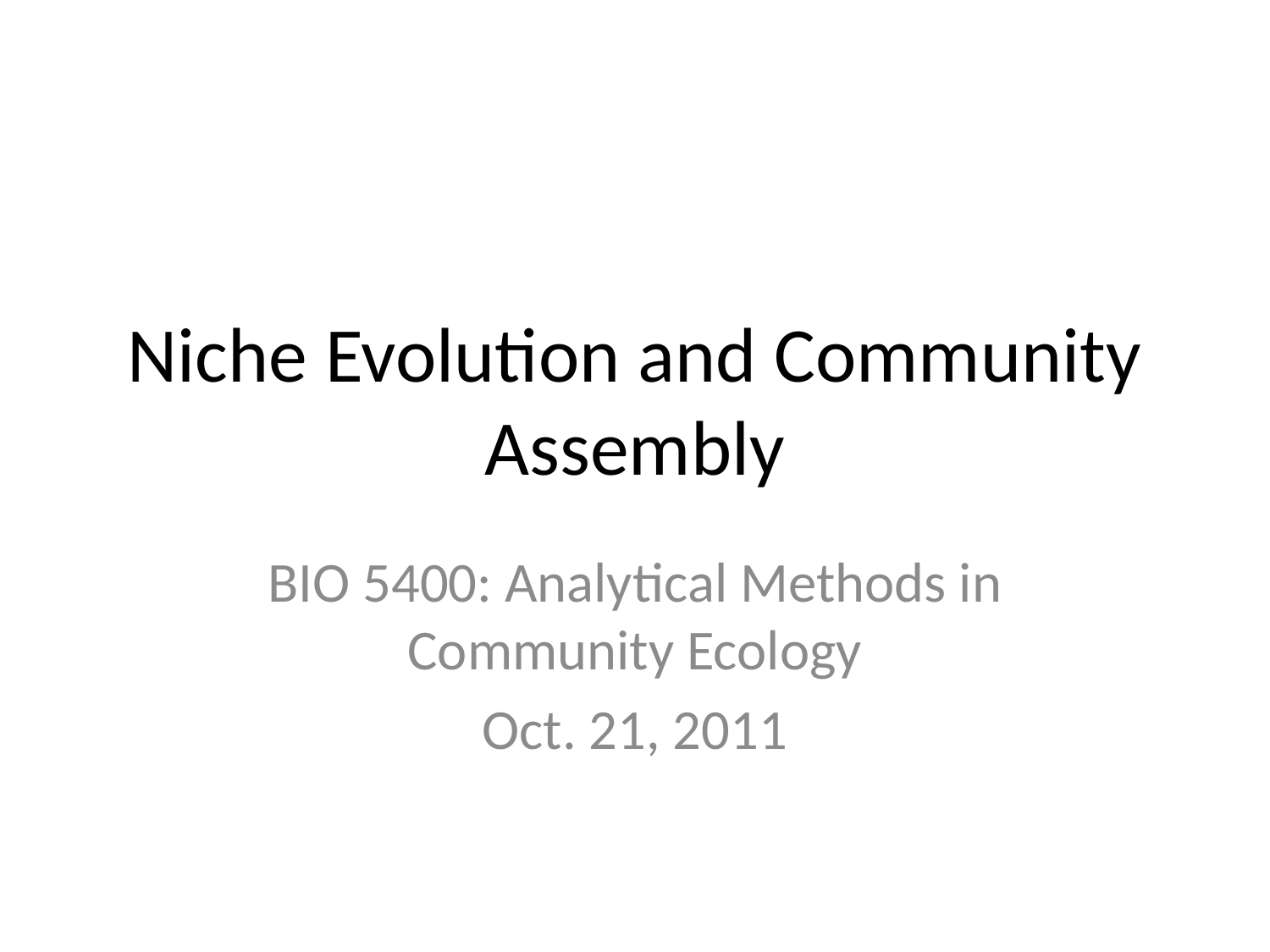

# Niche Evolution and Community Assembly
BIO 5400: Analytical Methods in Community Ecology
Oct. 21, 2011